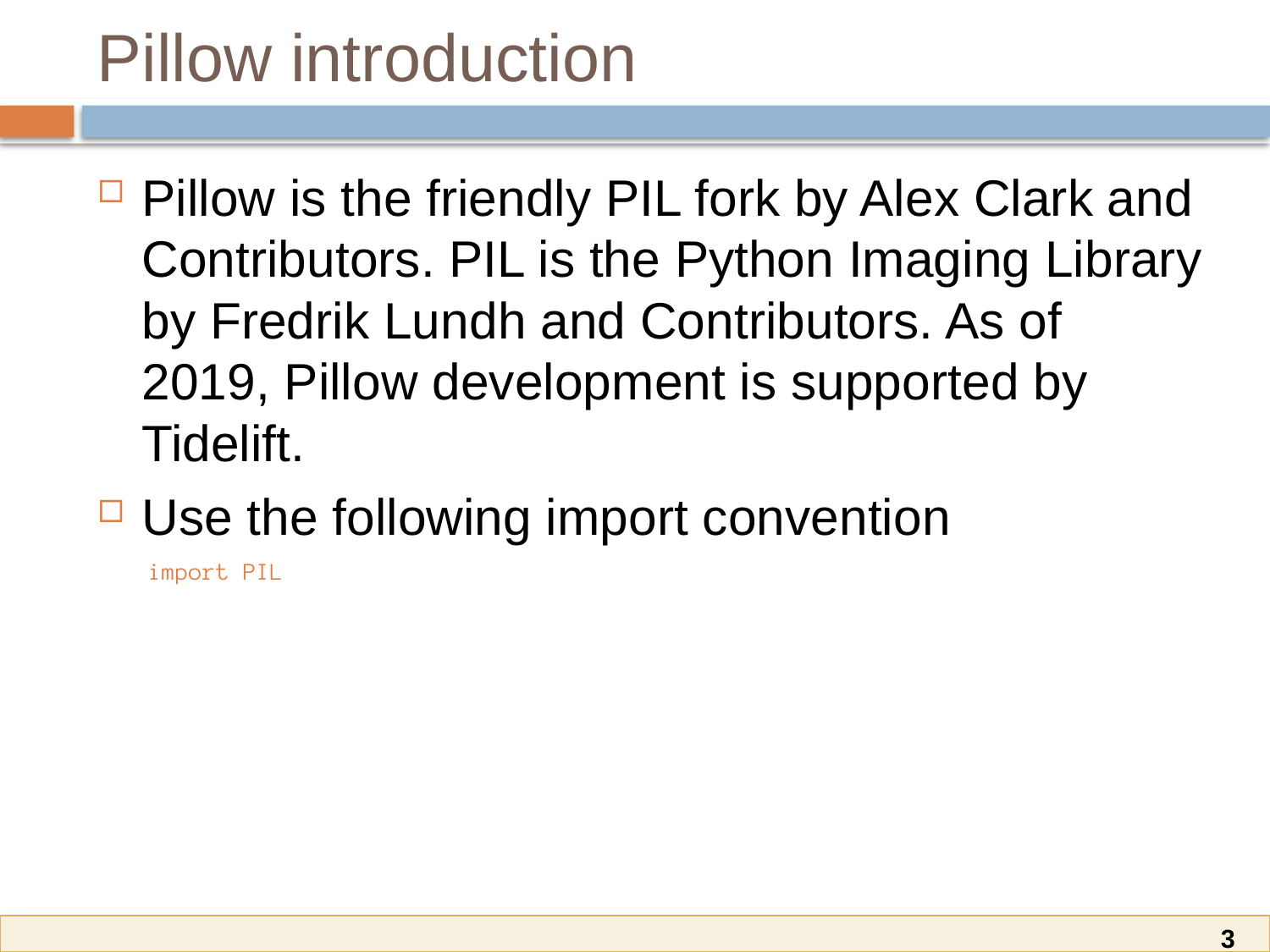

# Pillow introduction
Pillow is the friendly PIL fork by Alex Clark and Contributors. PIL is the Python Imaging Library by Fredrik Lundh and Contributors. As of 2019, Pillow development is supported by Tidelift.
Use the following import convention
import PIL
3